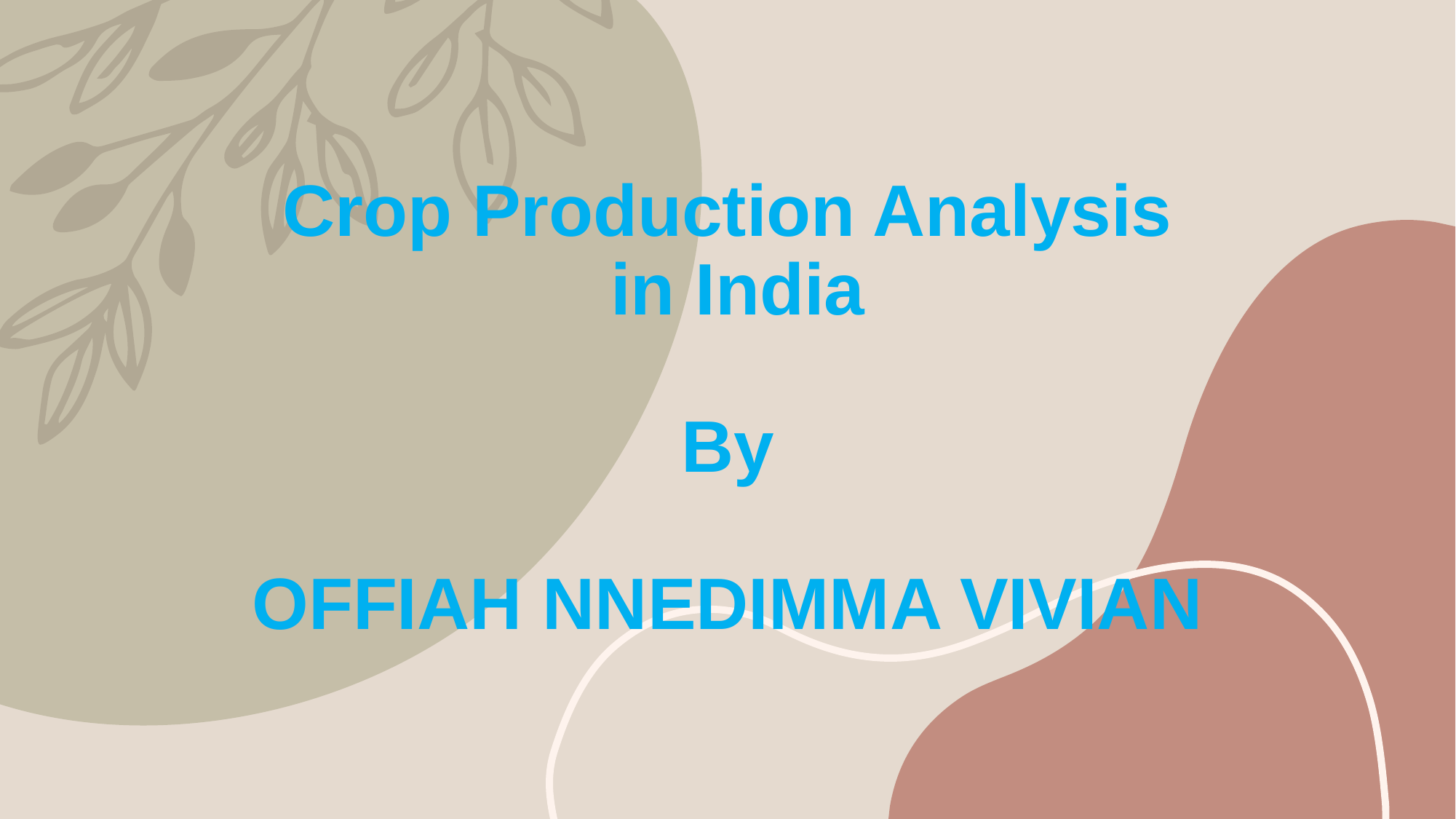

# Crop Production Analysis in India By OFFIAH NNEDIMMA VIVIAN